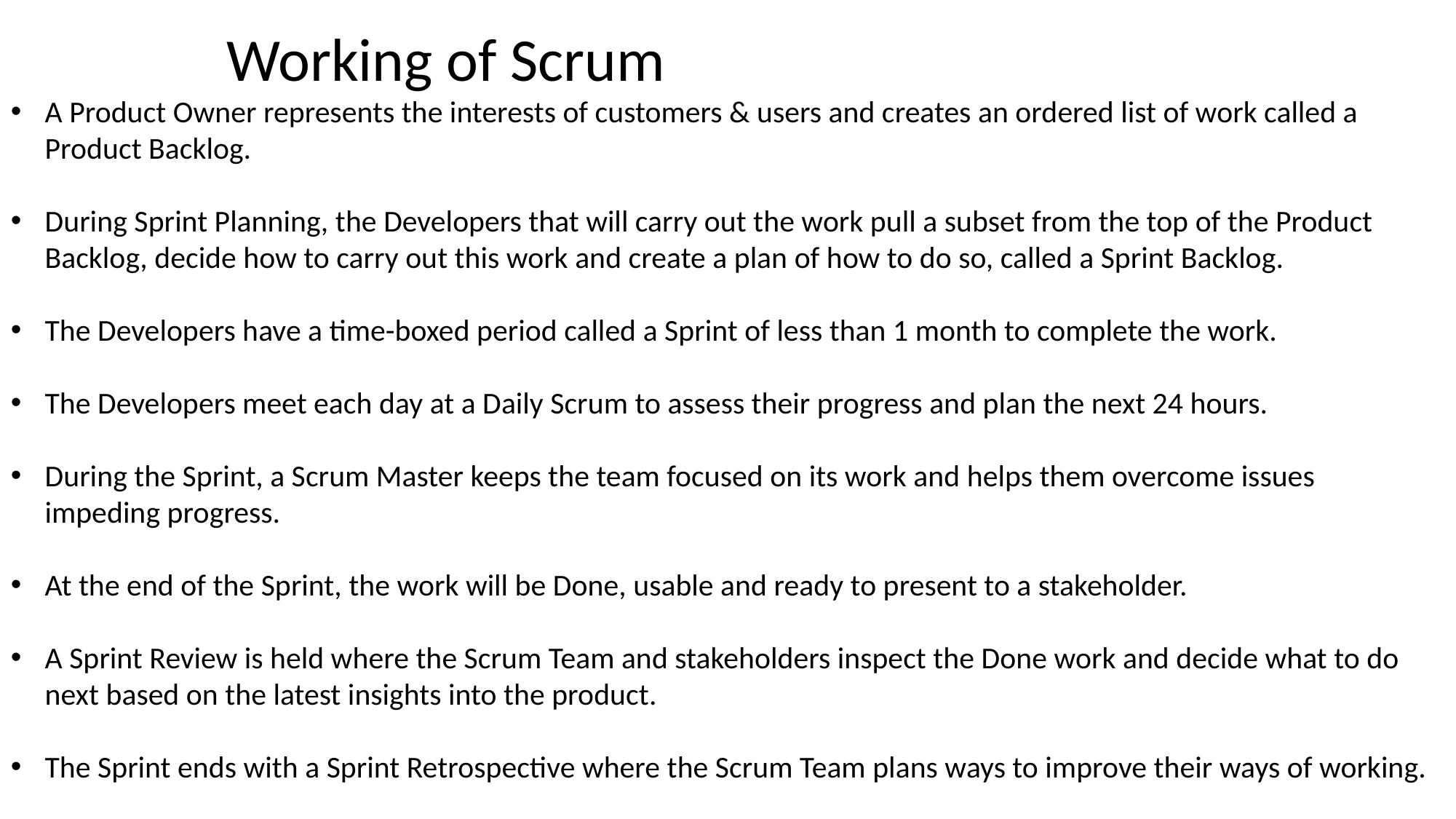

Working of Scrum
A Product Owner represents the interests of customers & users and creates an ordered list of work called a Product Backlog.

During Sprint Planning, the Developers that will carry out the work pull a subset from the top of the Product Backlog, decide how to carry out this work and create a plan of how to do so, called a Sprint Backlog.

The Developers have a time-boxed period called a Sprint of less than 1 month to complete the work.

The Developers meet each day at a Daily Scrum to assess their progress and plan the next 24 hours.

During the Sprint, a Scrum Master keeps the team focused on its work and helps them overcome issues impeding progress.

At the end of the Sprint, the work will be Done, usable and ready to present to a stakeholder.

A Sprint Review is held where the Scrum Team and stakeholders inspect the Done work and decide what to do next based on the latest insights into the product.

The Sprint ends with a Sprint Retrospective where the Scrum Team plans ways to improve their ways of working.